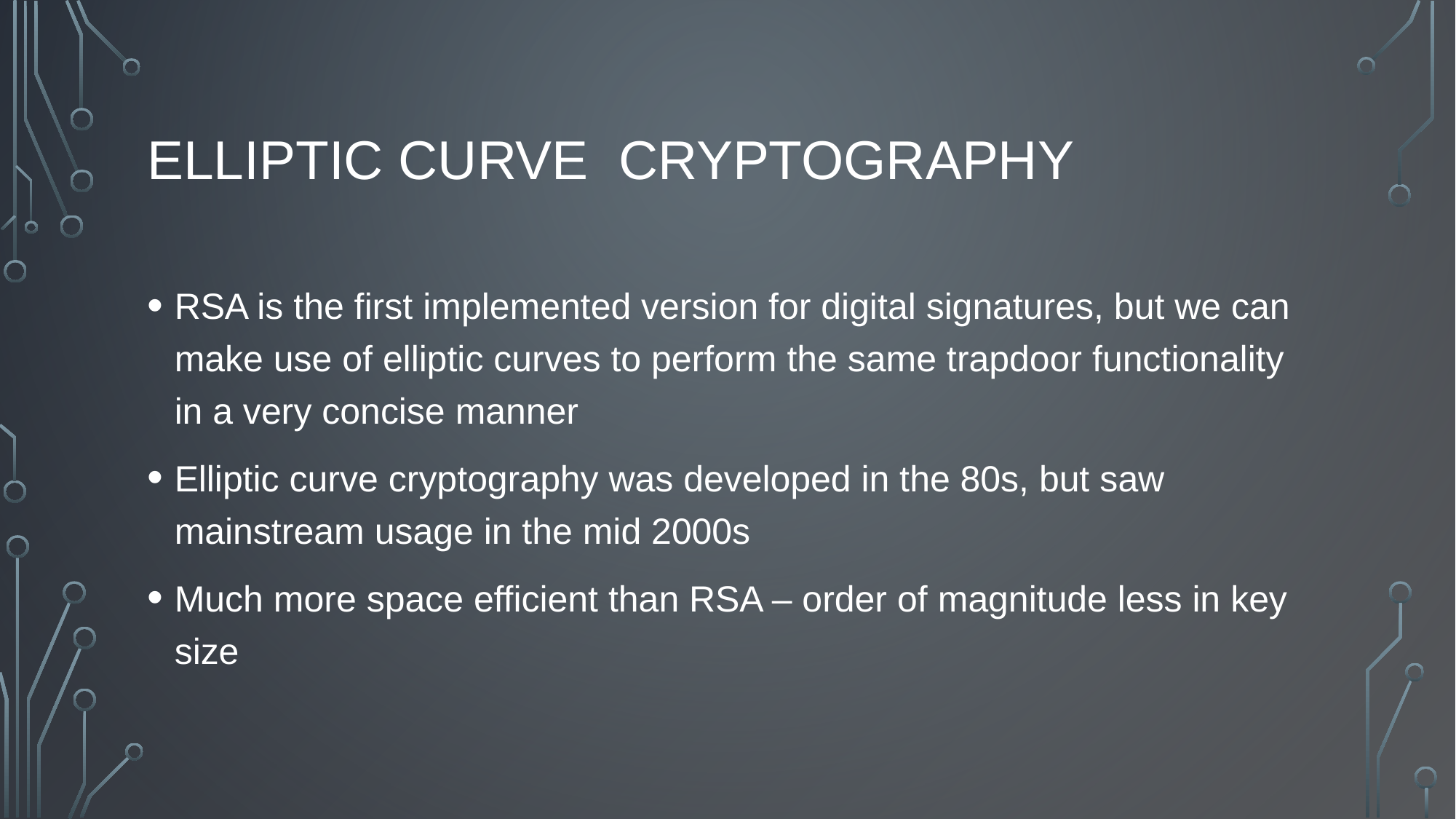

# Elliptic Curve  Cryptography
RSA is the first implemented version for digital signatures, but we can make use of elliptic curves to perform the same trapdoor functionality in a very concise manner
Elliptic curve cryptography was developed in the 80s, but saw mainstream usage in the mid 2000s
Much more space efficient than RSA – order of magnitude less in key size